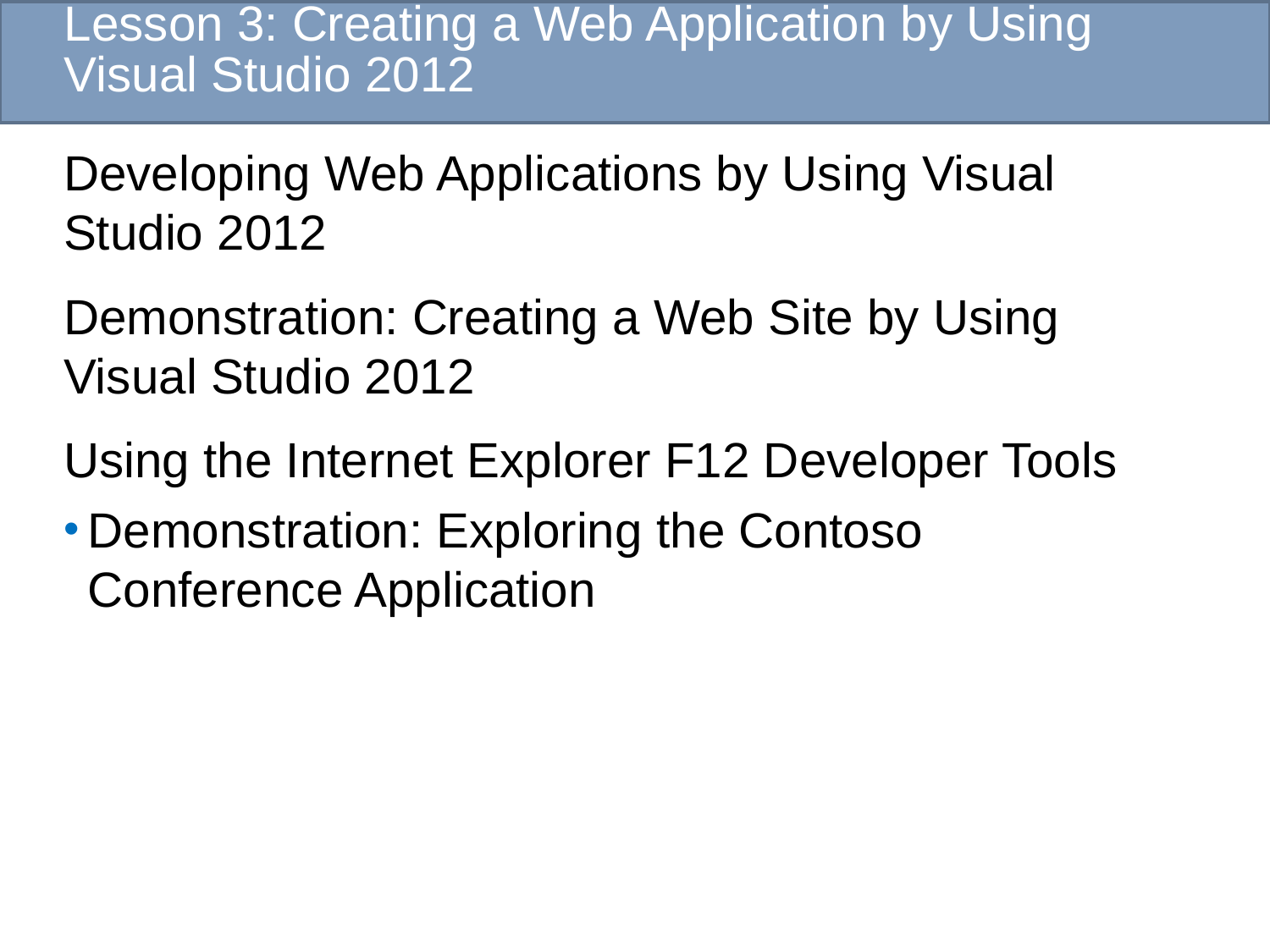

# Lesson 3: Creating a Web Application by Using Visual Studio 2012
Developing Web Applications by Using Visual Studio 2012
Demonstration: Creating a Web Site by Using Visual Studio 2012
Using the Internet Explorer F12 Developer Tools
Demonstration: Exploring the Contoso Conference Application